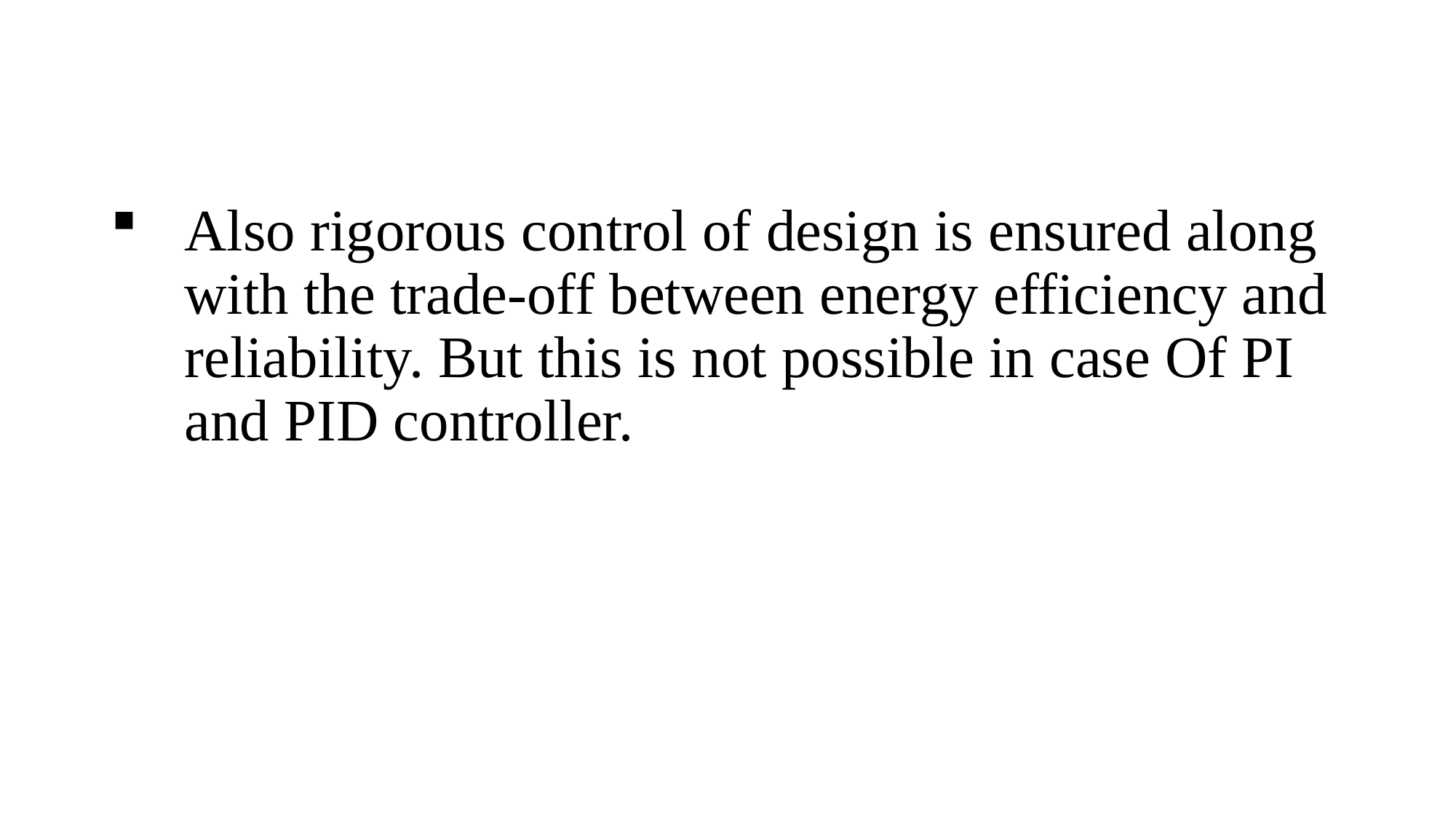

# Also rigorous control of design is ensured along with the trade-off between energy efficiency and reliability. But this is not possible in case Of PI and PID controller.